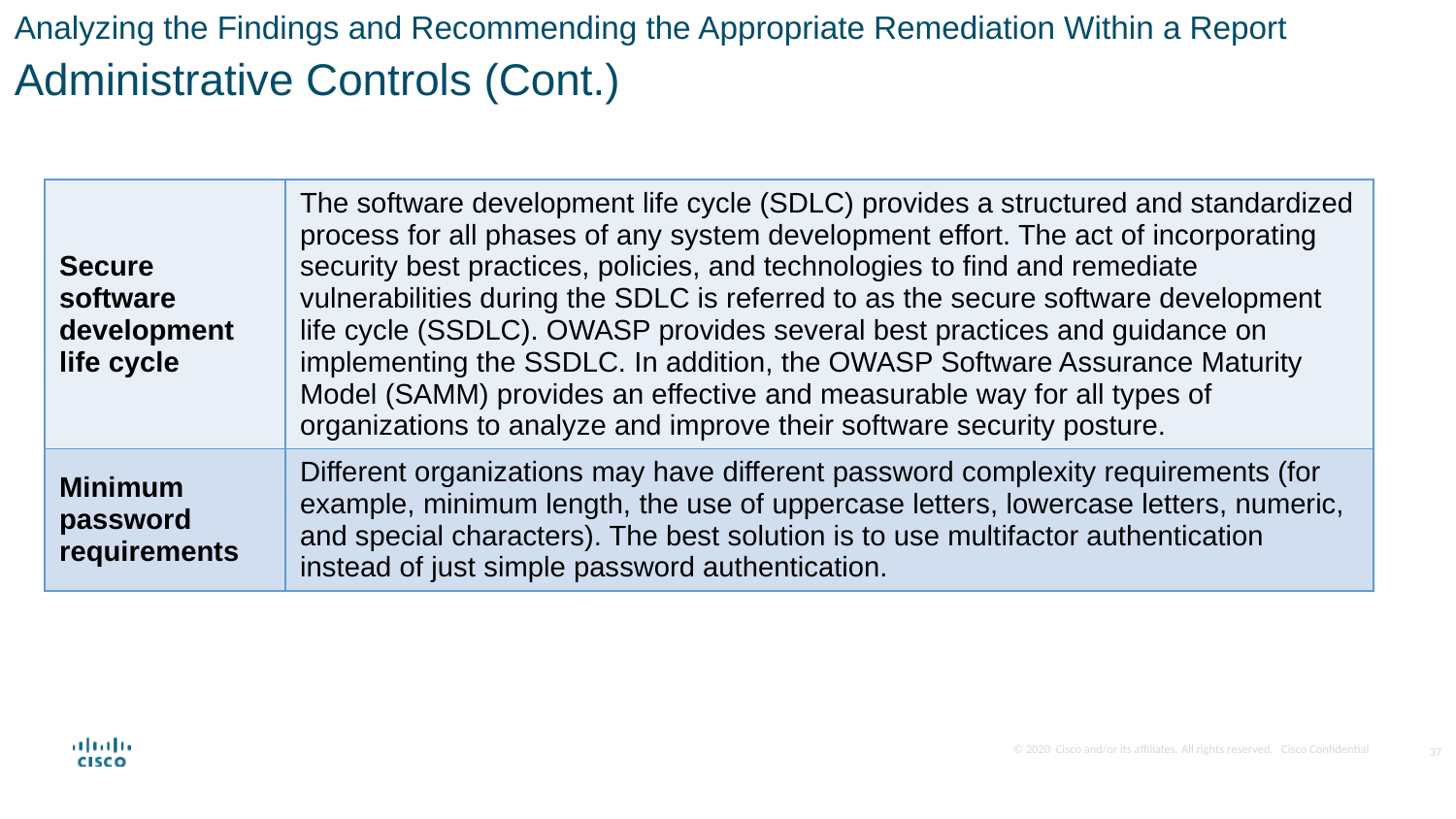

Analyzing the Findings and Recommending the Appropriate Remediation Within a Report
Administrative Controls (Cont.)
| Secure software development life cycle | The software development life cycle (SDLC) provides a structured and standardized process for all phases of any system development effort. The act of incorporating security best practices, policies, and technologies to find and remediate vulnerabilities during the SDLC is referred to as the secure software development life cycle (SSDLC). OWASP provides several best practices and guidance on implementing the SSDLC. In addition, the OWASP Software Assurance Maturity Model (SAMM) provides an effective and measurable way for all types of organizations to analyze and improve their software security posture. |
| --- | --- |
| Minimum password requirements | Different organizations may have different password complexity requirements (for example, minimum length, the use of uppercase letters, lowercase letters, numeric, and special characters). The best solution is to use multifactor authentication instead of just simple password authentication. |
37